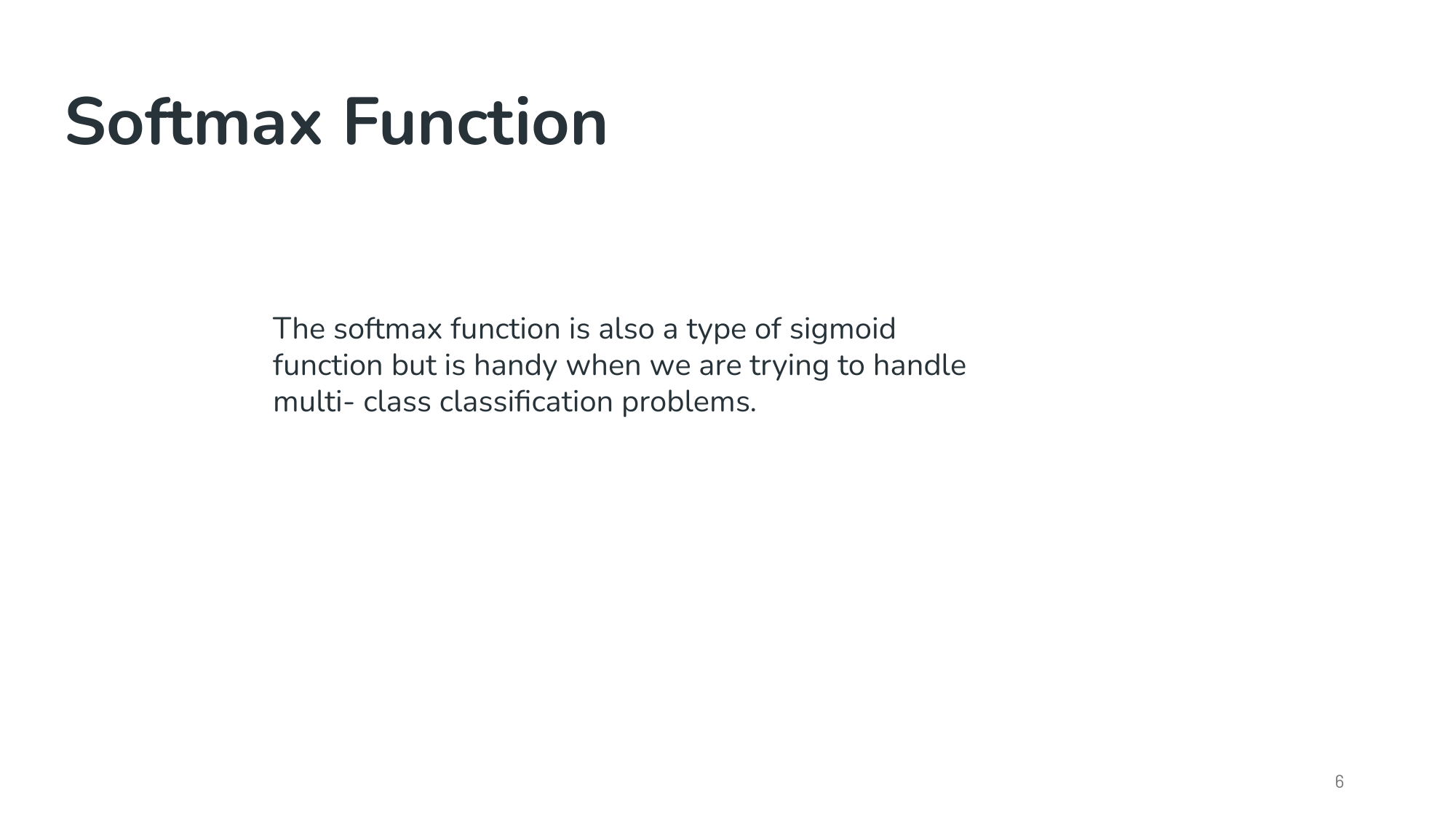

# Softmax Function
The softmax function is also a type of sigmoid function but is handy when we are trying to handle multi- class classification problems.
6